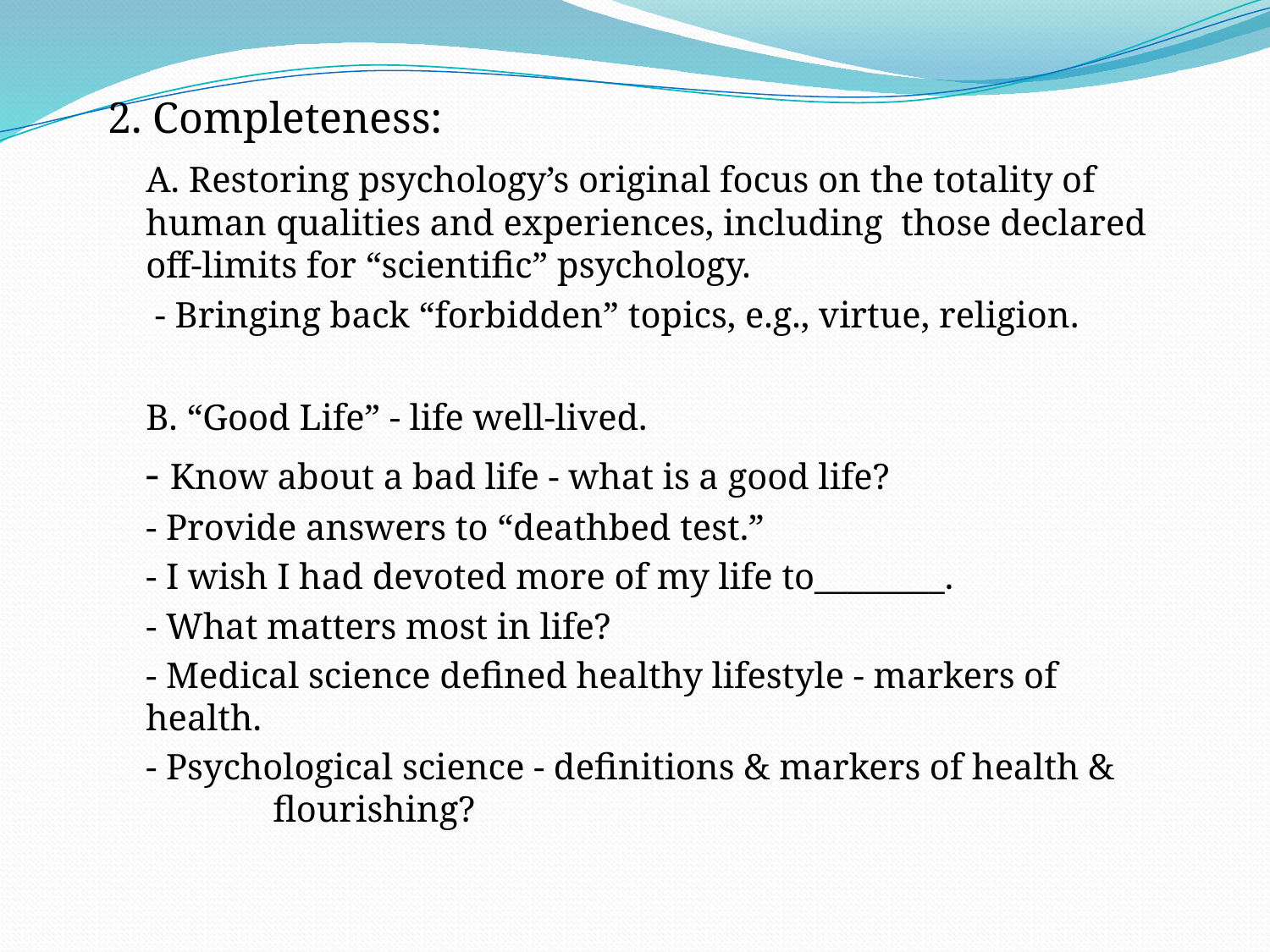

2. Completeness:
	A. Restoring psychology’s original focus on the totality of human qualities and experiences, including  those declared off-limits for “scientific” psychology.
 	 - Bringing back “forbidden” topics, e.g., virtue, religion.

	B. “Good Life” - life well-lived.
	- Know about a bad life - what is a good life?
	- Provide answers to “deathbed test.”
	- I wish I had devoted more of my life to________.
	- What matters most in life?
	- Medical science defined healthy lifestyle - markers of health.
	- Psychological science - definitions & markers of health & 		flourishing?